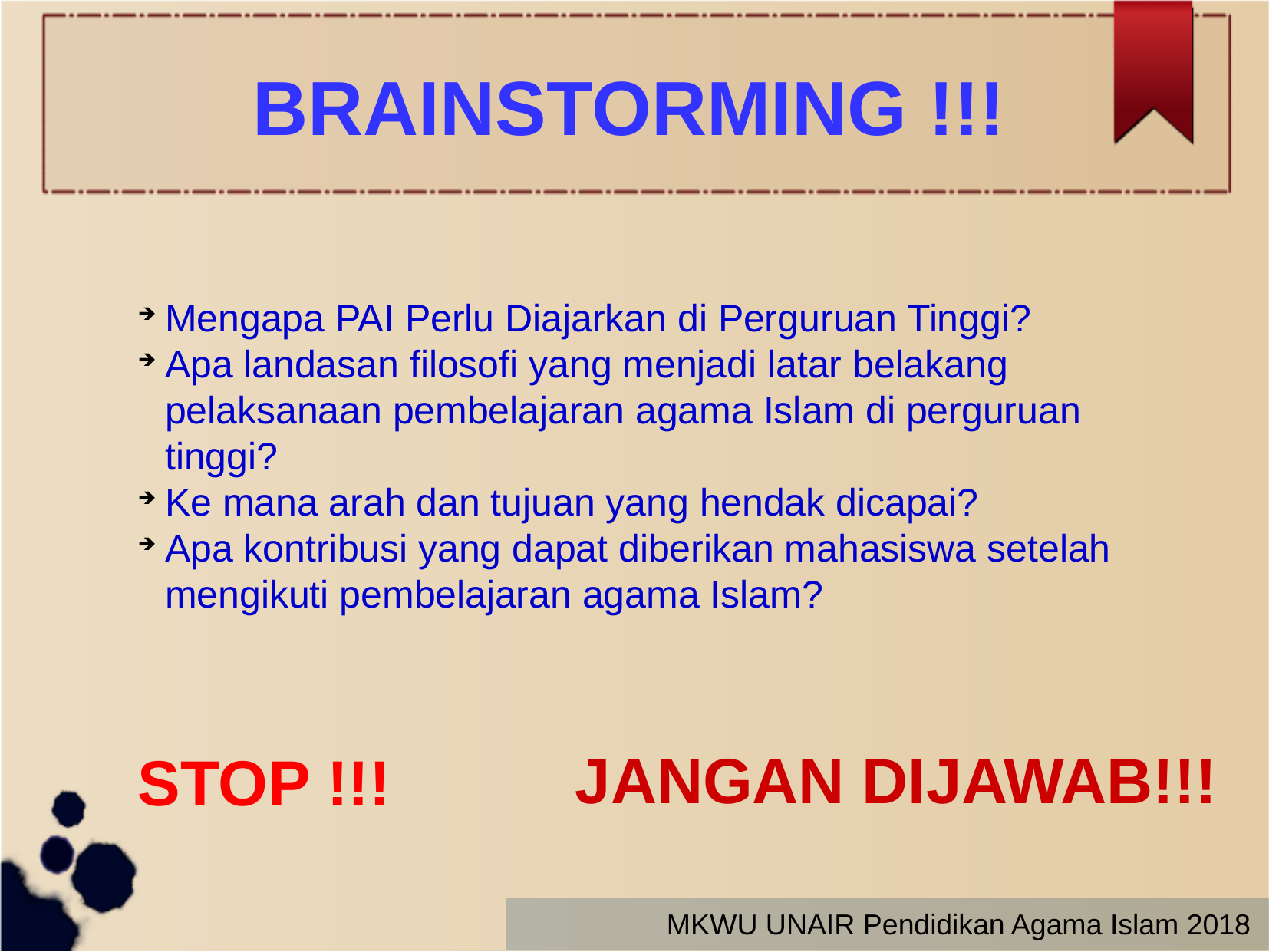

BRAINSTORMING !!!
Mengapa PAI Perlu Diajarkan di Perguruan Tinggi?
Apa landasan filosofi yang menjadi latar belakang pelaksanaan pembelajaran agama Islam di perguruan tinggi?
Ke mana arah dan tujuan yang hendak dicapai?
Apa kontribusi yang dapat diberikan mahasiswa setelah mengikuti pembelajaran agama Islam?
JANGAN DIJAWAB!!!
STOP !!!